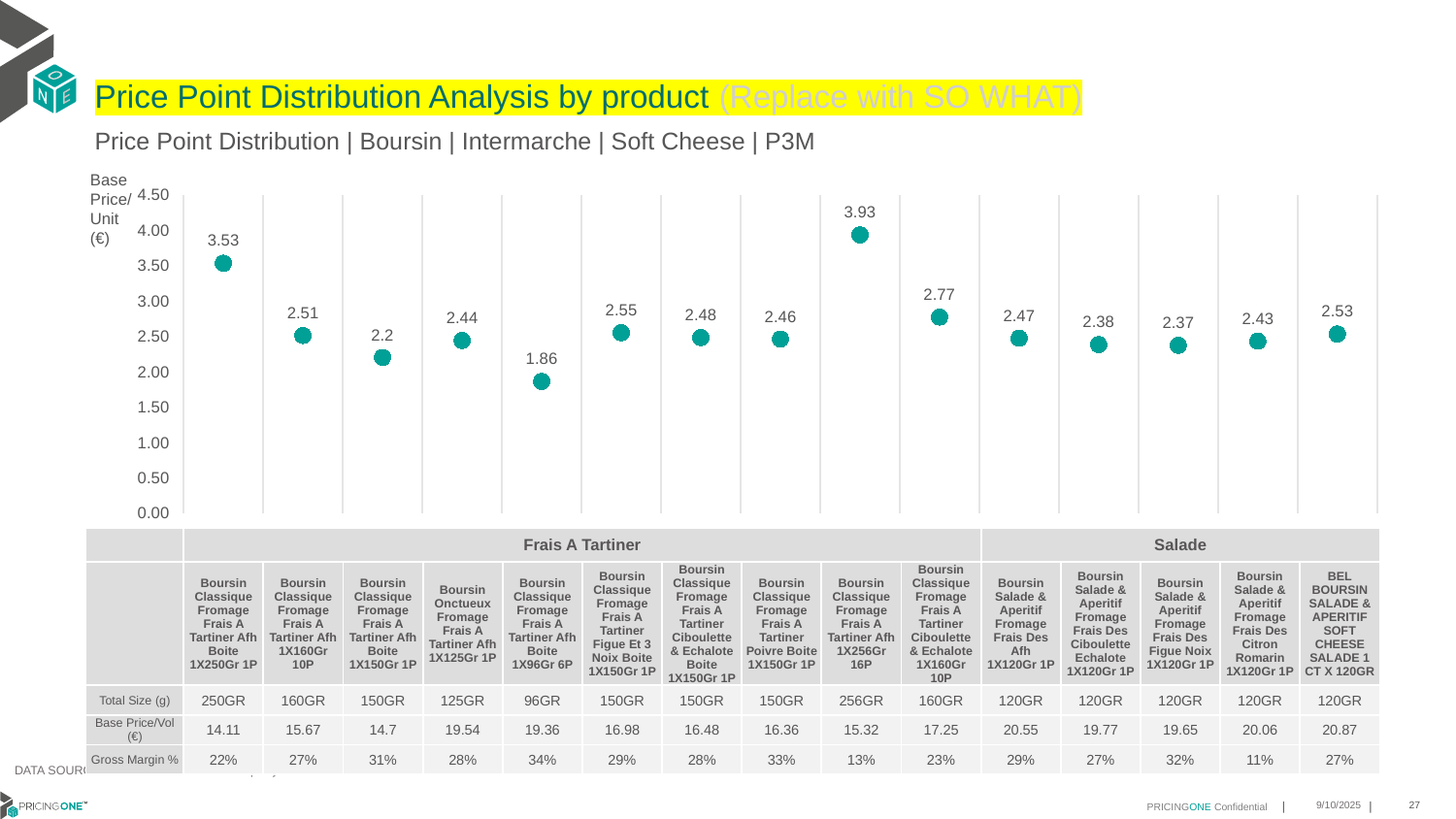

# Price Point Distribution Analysis by product (Replace with SO WHAT)
Price Point Distribution | Boursin | Intermarche | Soft Cheese | P3M
Base Price/Unit (€)

### Chart

| Category | Base Price/Unit |
|---|---|
| Boursin Classique Fromage Frais A Tartiner Afh Boite 1X250Gr 1P | 3.53 |
| Boursin Classique Fromage Frais A Tartiner Afh 1X160Gr 10P | 2.51 |
| Boursin Classique Fromage Frais A Tartiner Afh Boite 1X150Gr 1P | 2.2 |
| Boursin Onctueux Fromage Frais A Tartiner Afh 1X125Gr 1P | 2.44 |
| Boursin Classique Fromage Frais A Tartiner Afh Boite 1X96Gr 6P | 1.86 |
| Boursin Classique Fromage Frais A Tartiner Figue Et 3 Noix Boite 1X150Gr 1P | 2.55 |
| Boursin Classique Fromage Frais A Tartiner Ciboulette & Echalote Boite 1X150Gr 1P | 2.48 |
| Boursin Classique Fromage Frais A Tartiner Poivre Boite 1X150Gr 1P | 2.46 |
| Boursin Classique Fromage Frais A Tartiner Afh 1X256Gr 16P | 3.93 |
| Boursin Classique Fromage Frais A Tartiner Ciboulette & Echalote 1X160Gr 10P | 2.77 |
| Boursin Salade & Aperitif Fromage Frais Des Afh 1X120Gr 1P | 2.47 |
| Boursin Salade & Aperitif Fromage Frais Des Ciboulette Echalote 1X120Gr 1P | 2.38 |
| Boursin Salade & Aperitif Fromage Frais Des Figue Noix 1X120Gr 1P | 2.37 |
| Boursin Salade & Aperitif Fromage Frais Des Citron Romarin 1X120Gr 1P | 2.43 |
| BEL BOURSIN SALADE & APERITIF SOFT CHEESE SALADE 1 CT X 120GR | 2.53 |
|  | Frais A Tartiner | Frais A Tartiner | Frais A Tartiner | Frais A Tartiner | Frais A Tartiner | Frais A Tartiner | Frais A Tartiner | Frais A Tartiner | Frais A Tartiner | Frais A Tartiner | Salade | Salade | Salade | Salade | Salade |
| --- | --- | --- | --- | --- | --- | --- | --- | --- | --- | --- | --- | --- | --- | --- | --- |
|  | Boursin Classique Fromage Frais A Tartiner Afh Boite 1X250Gr 1P | Boursin Classique Fromage Frais A Tartiner Afh 1X160Gr 10P | Boursin Classique Fromage Frais A Tartiner Afh Boite 1X150Gr 1P | Boursin Onctueux Fromage Frais A Tartiner Afh 1X125Gr 1P | Boursin Classique Fromage Frais A Tartiner Afh Boite 1X96Gr 6P | Boursin Classique Fromage Frais A Tartiner Figue Et 3 Noix Boite 1X150Gr 1P | Boursin Classique Fromage Frais A Tartiner Ciboulette & Echalote Boite 1X150Gr 1P | Boursin Classique Fromage Frais A Tartiner Poivre Boite 1X150Gr 1P | Boursin Classique Fromage Frais A Tartiner Afh 1X256Gr 16P | Boursin Classique Fromage Frais A Tartiner Ciboulette & Echalote 1X160Gr 10P | Boursin Salade & Aperitif Fromage Frais Des Afh 1X120Gr 1P | Boursin Salade & Aperitif Fromage Frais Des Ciboulette Echalote 1X120Gr 1P | Boursin Salade & Aperitif Fromage Frais Des Figue Noix 1X120Gr 1P | Boursin Salade & Aperitif Fromage Frais Des Citron Romarin 1X120Gr 1P | BEL BOURSIN SALADE & APERITIF SOFT CHEESE SALADE 1 CT X 120GR |
| Total Size (g) | 250GR | 160GR | 150GR | 125GR | 96GR | 150GR | 150GR | 150GR | 256GR | 160GR | 120GR | 120GR | 120GR | 120GR | 120GR |
| Base Price/Vol (€) | 14.11 | 15.67 | 14.7 | 19.54 | 19.36 | 16.98 | 16.48 | 16.36 | 15.32 | 17.25 | 20.55 | 19.77 | 19.65 | 20.06 | 20.87 |
| Gross Margin % | 22% | 27% | 31% | 28% | 34% | 29% | 28% | 33% | 13% | 23% | 29% | 27% | 32% | 11% | 27% |
DATA SOURCE: Trade Panel/Retailer Data | July 2025
9/10/2025
27